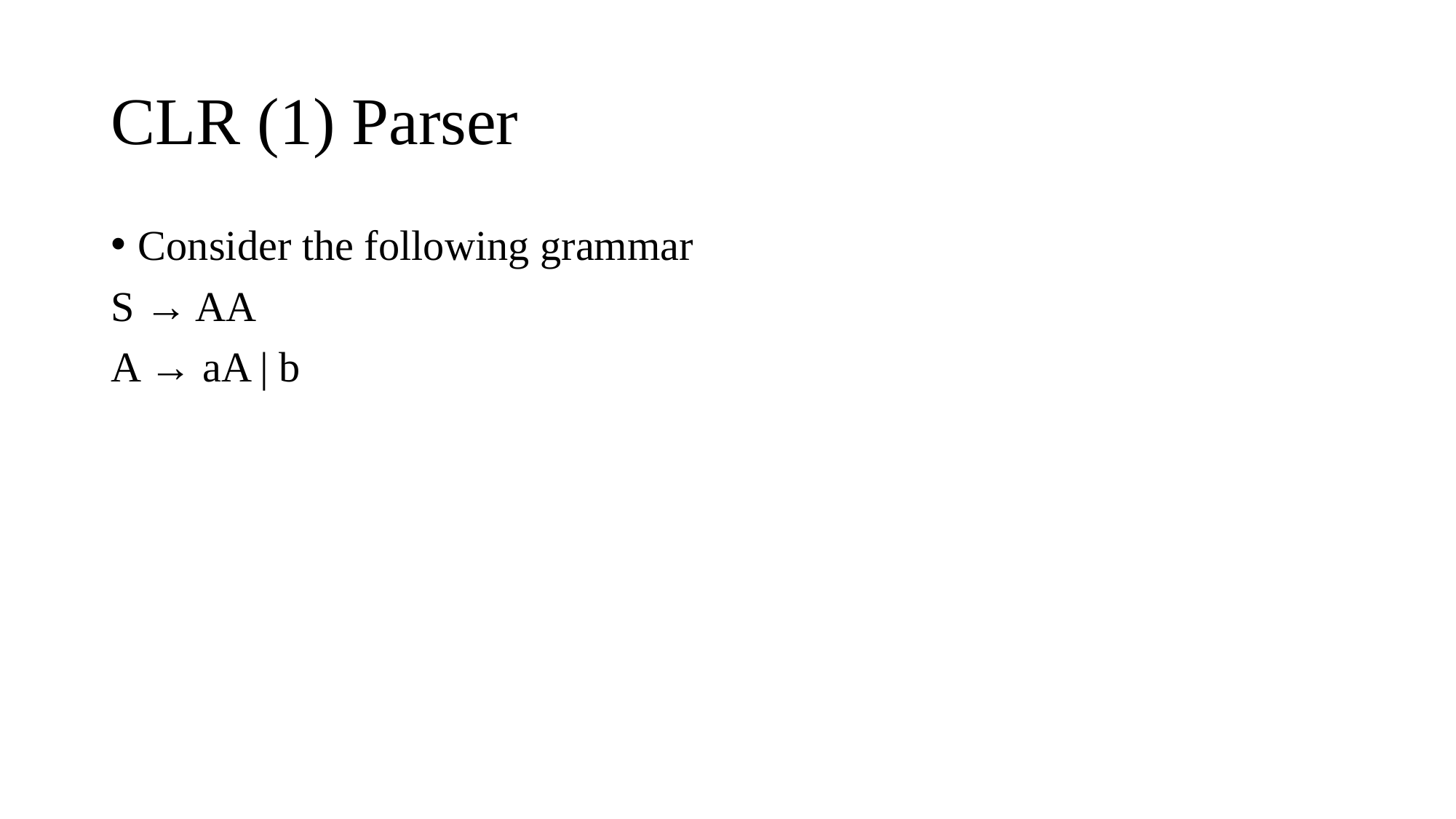

# CLR (1) Parser
Consider the following grammar
S → AA
A → aA | b